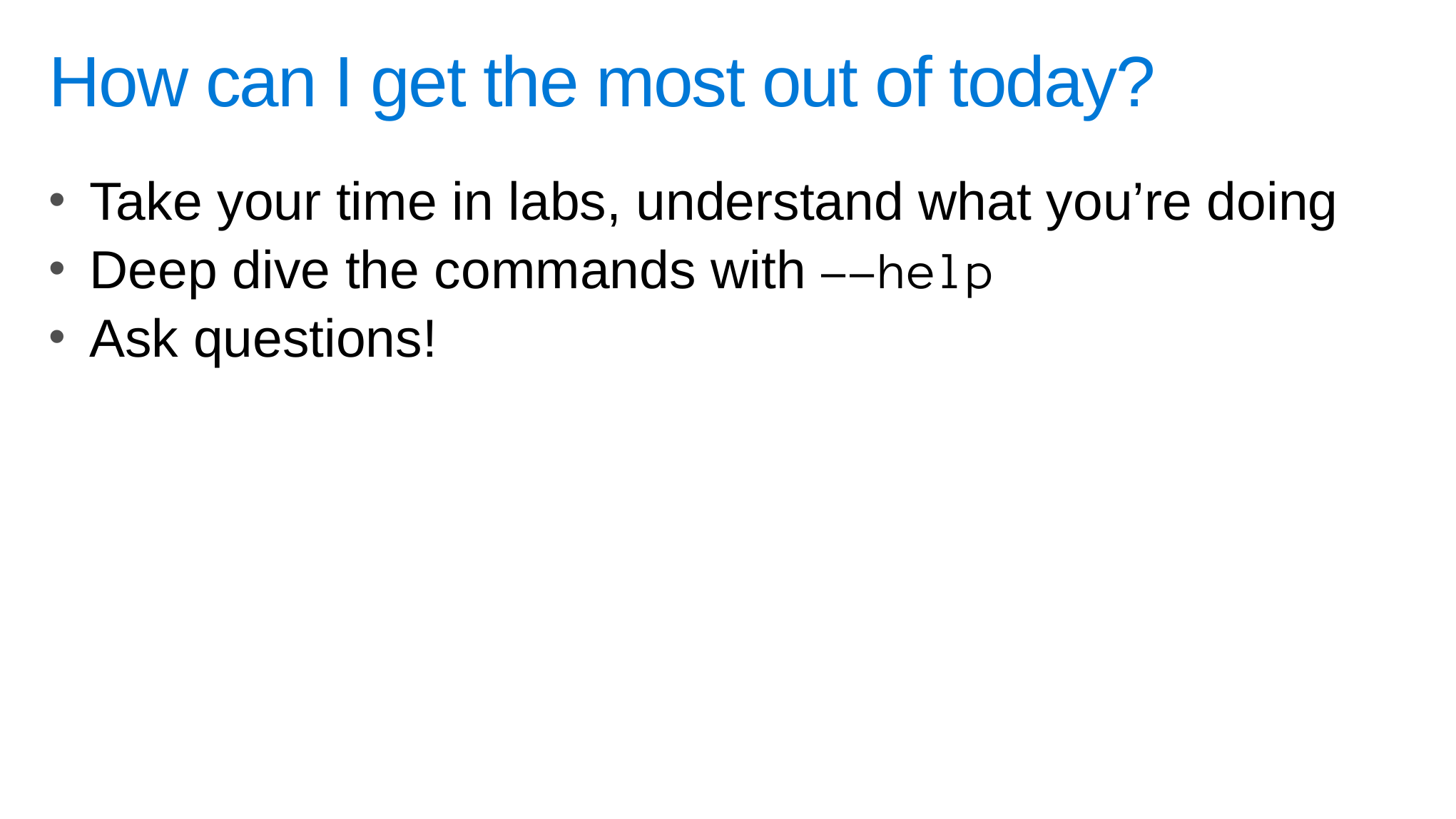

# How can I get the most out of today?
Take your time in labs, understand what you’re doing
Deep dive the commands with --help
Ask questions!